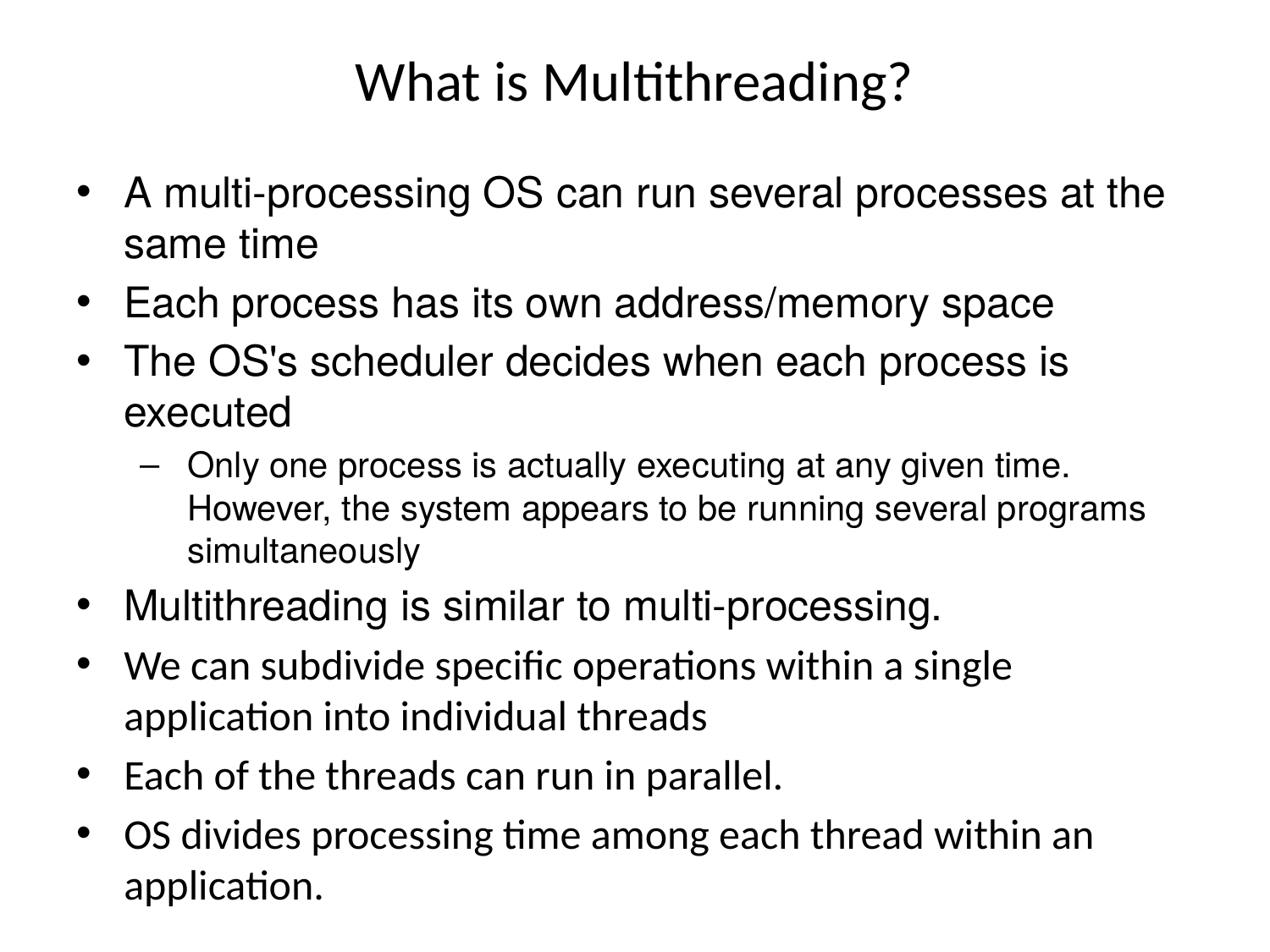

# What is Multithreading?
A multi-processing OS can run several processes at the same time
Each process has its own address/memory space
The OS's scheduler decides when each process is executed
Only one process is actually executing at any given time.  However, the system appears to be running several programs simultaneously
Multithreading is similar to multi-processing.
We can subdivide specific operations within a single application into individual threads
Each of the threads can run in parallel.
OS divides processing time among each thread within an application.